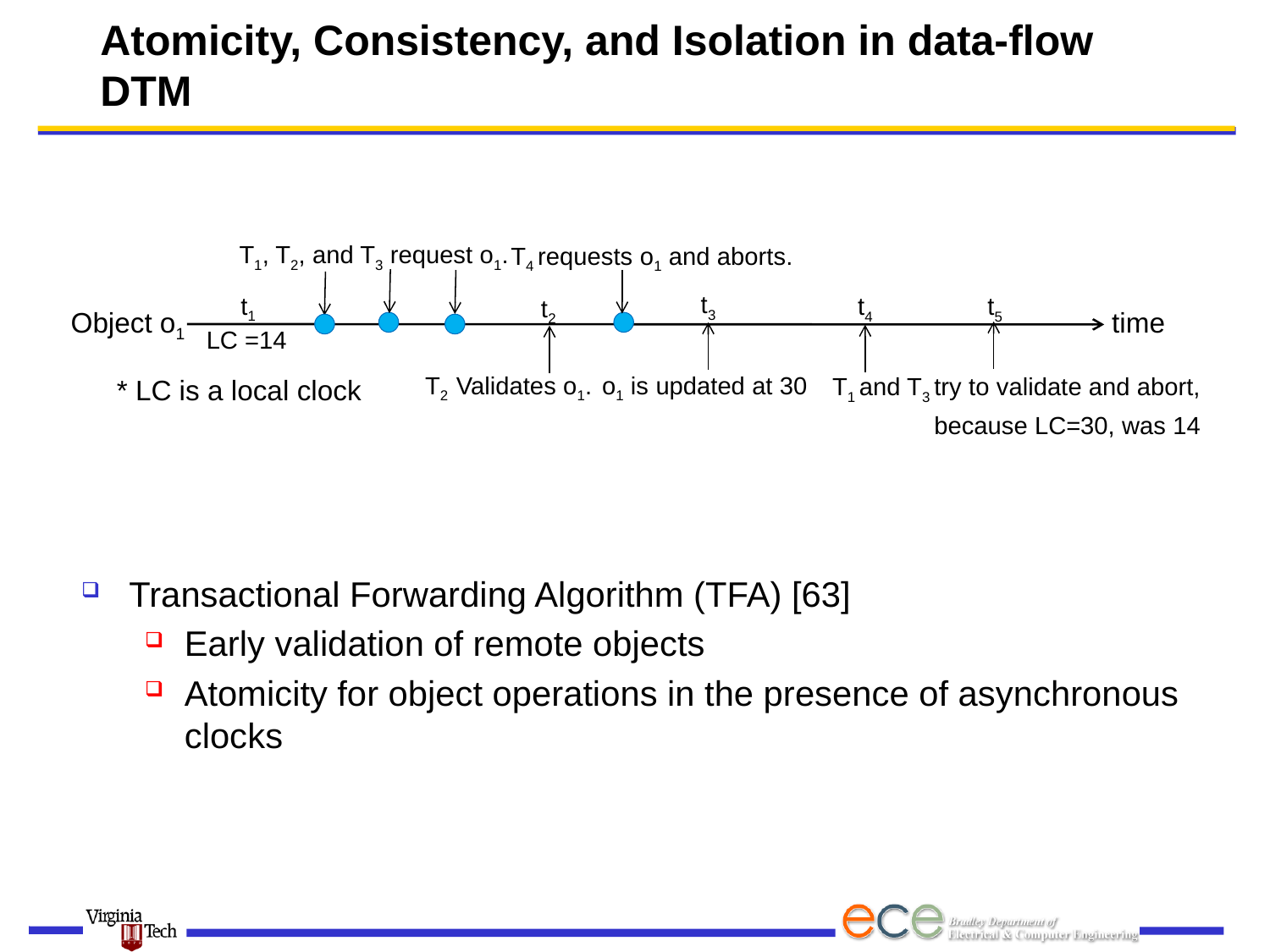

# Atomicity, Consistency, and Isolation in data-flow DTM
T1, T2, and T3 request o1.

T4 requests o1 and aborts.

t3
 o1 is updated at 30
t1
t4
t5
T1 and T3 try to validate and abort,
because LC=30, was 14
t2
T2  Validates o1.
Object o1
time
LC =14
* LC is a local clock
Transactional Forwarding Algorithm (TFA) [63]
Early validation of remote objects
Atomicity for object operations in the presence of asynchronous clocks